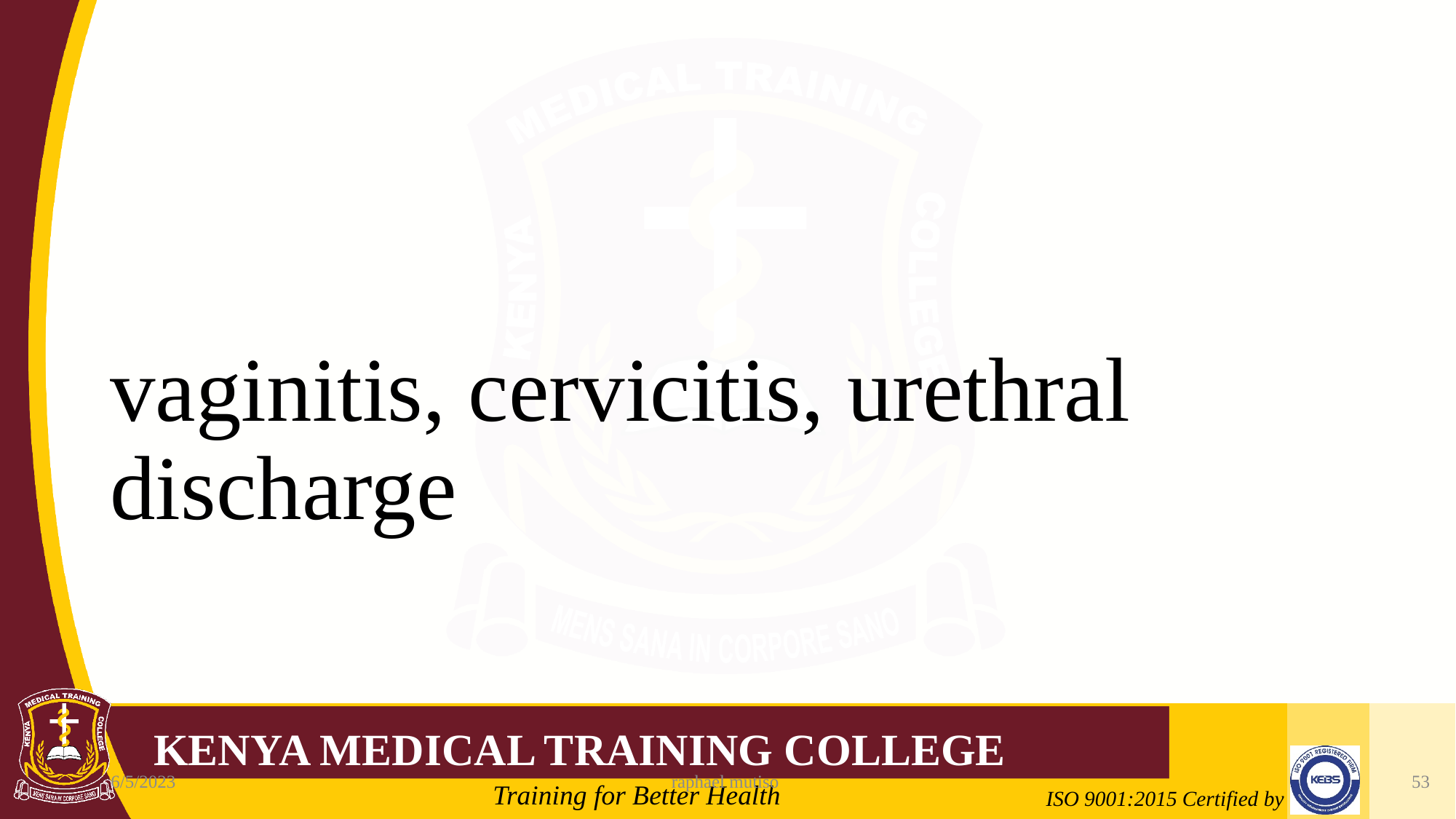

# vaginitis, cervicitis, urethral discharge

6/5/2023
raphael mutiso
53